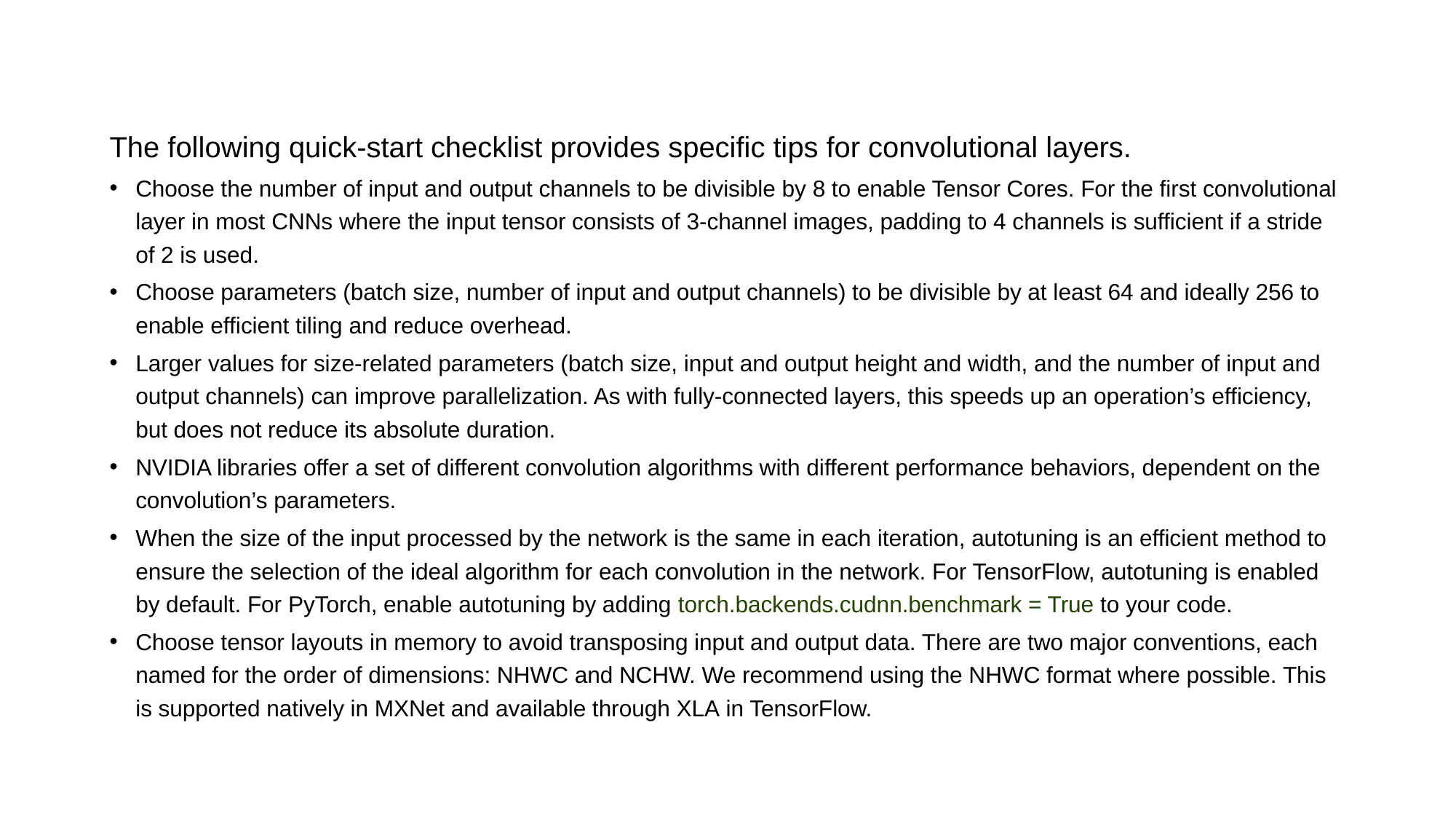

The following quick-start checklist provides specific tips for convolutional layers.
Choose the number of input and output channels to be divisible by 8 to enable Tensor Cores. For the first convolutional layer in most CNNs where the input tensor consists of 3-channel images, padding to 4 channels is sufficient if a stride of 2 is used.
Choose parameters (batch size, number of input and output channels) to be divisible by at least 64 and ideally 256 to enable efficient tiling and reduce overhead.
Larger values for size-related parameters (batch size, input and output height and width, and the number of input and output channels) can improve parallelization. As with fully-connected layers, this speeds up an operation’s efficiency, but does not reduce its absolute duration.
NVIDIA libraries offer a set of different convolution algorithms with different performance behaviors, dependent on the convolution’s parameters.
When the size of the input processed by the network is the same in each iteration, autotuning is an efficient method to ensure the selection of the ideal algorithm for each convolution in the network. For TensorFlow, autotuning is enabled by default. For PyTorch, enable autotuning by adding torch.backends.cudnn.benchmark = True to your code.
Choose tensor layouts in memory to avoid transposing input and output data. There are two major conventions, each named for the order of dimensions: NHWC and NCHW. We recommend using the NHWC format where possible. This is supported natively in MXNet and available through XLA in TensorFlow.